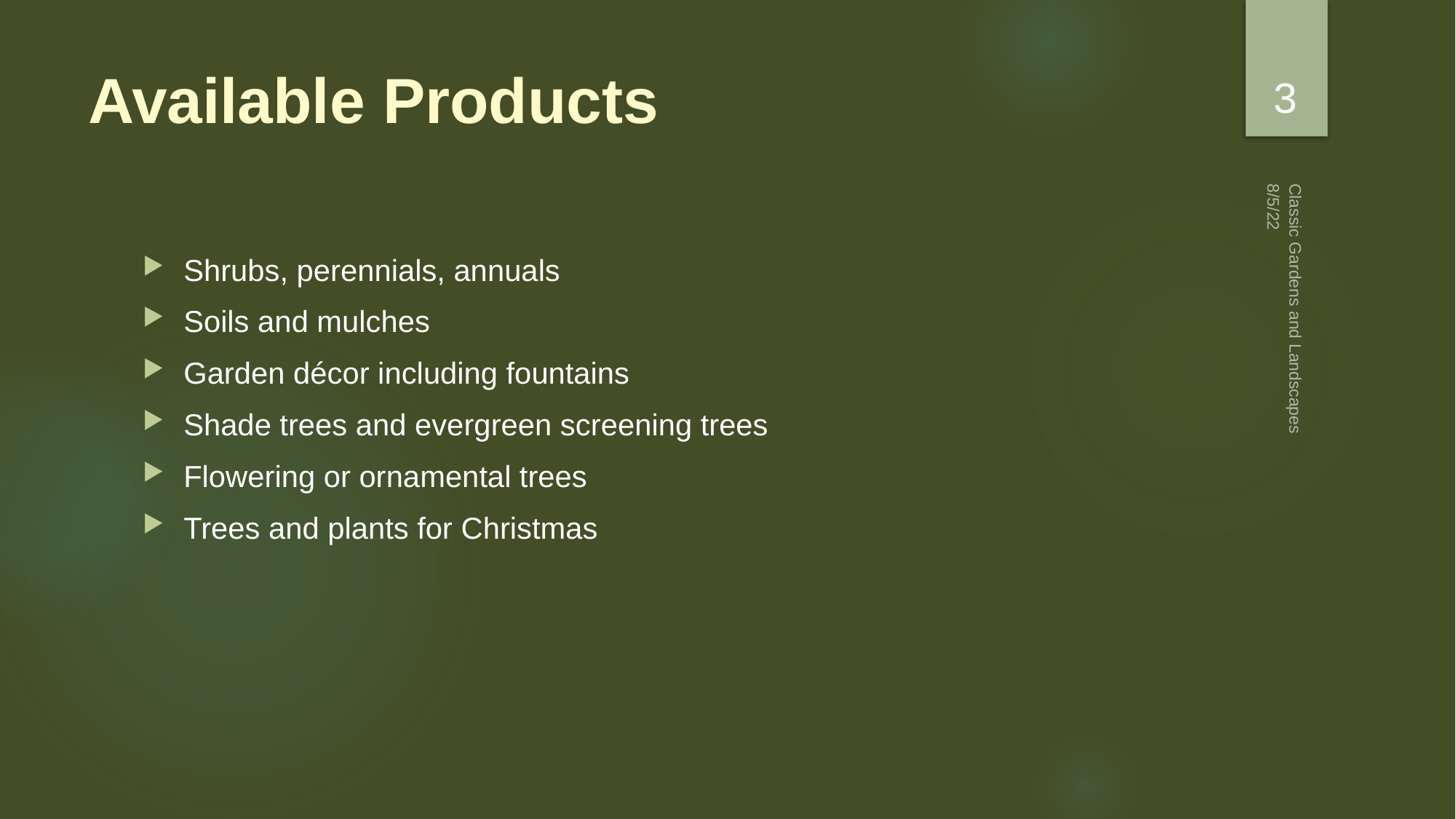

3
# Available Products
8/5/22
Shrubs, perennials, annuals
Soils and mulches
Garden décor including fountains
Shade trees and evergreen screening trees
Flowering or ornamental trees
Trees and plants for Christmas
Classic Gardens and Landscapes